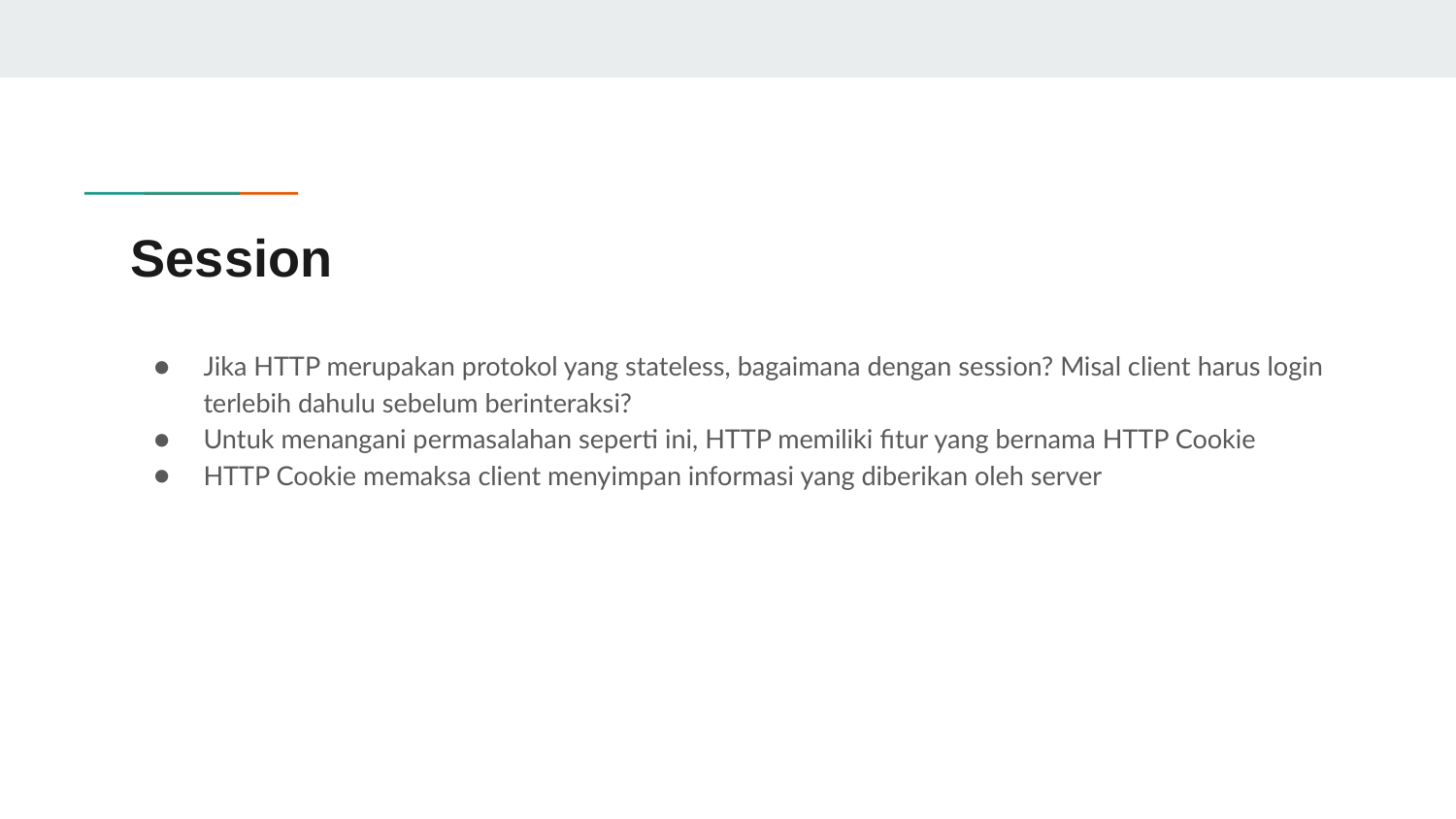

# Session
Jika HTTP merupakan protokol yang stateless, bagaimana dengan session? Misal client harus login terlebih dahulu sebelum berinteraksi?
Untuk menangani permasalahan seperti ini, HTTP memiliki fitur yang bernama HTTP Cookie
HTTP Cookie memaksa client menyimpan informasi yang diberikan oleh server